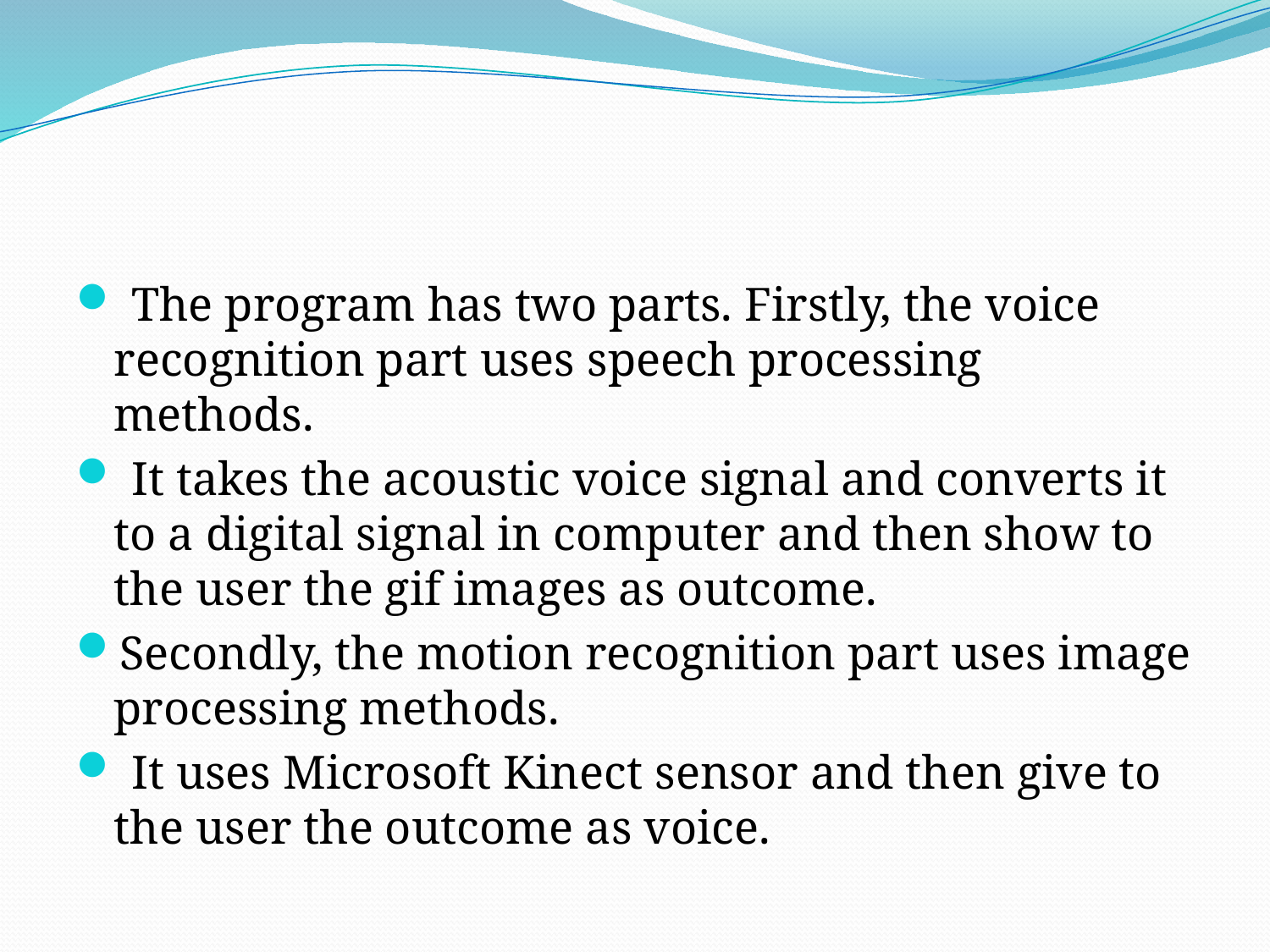

The program has two parts. Firstly, the voice recognition part uses speech processing methods.
 It takes the acoustic voice signal and converts it to a digital signal in computer and then show to the user the gif images as outcome.
Secondly, the motion recognition part uses image processing methods.
 It uses Microsoft Kinect sensor and then give to the user the outcome as voice.